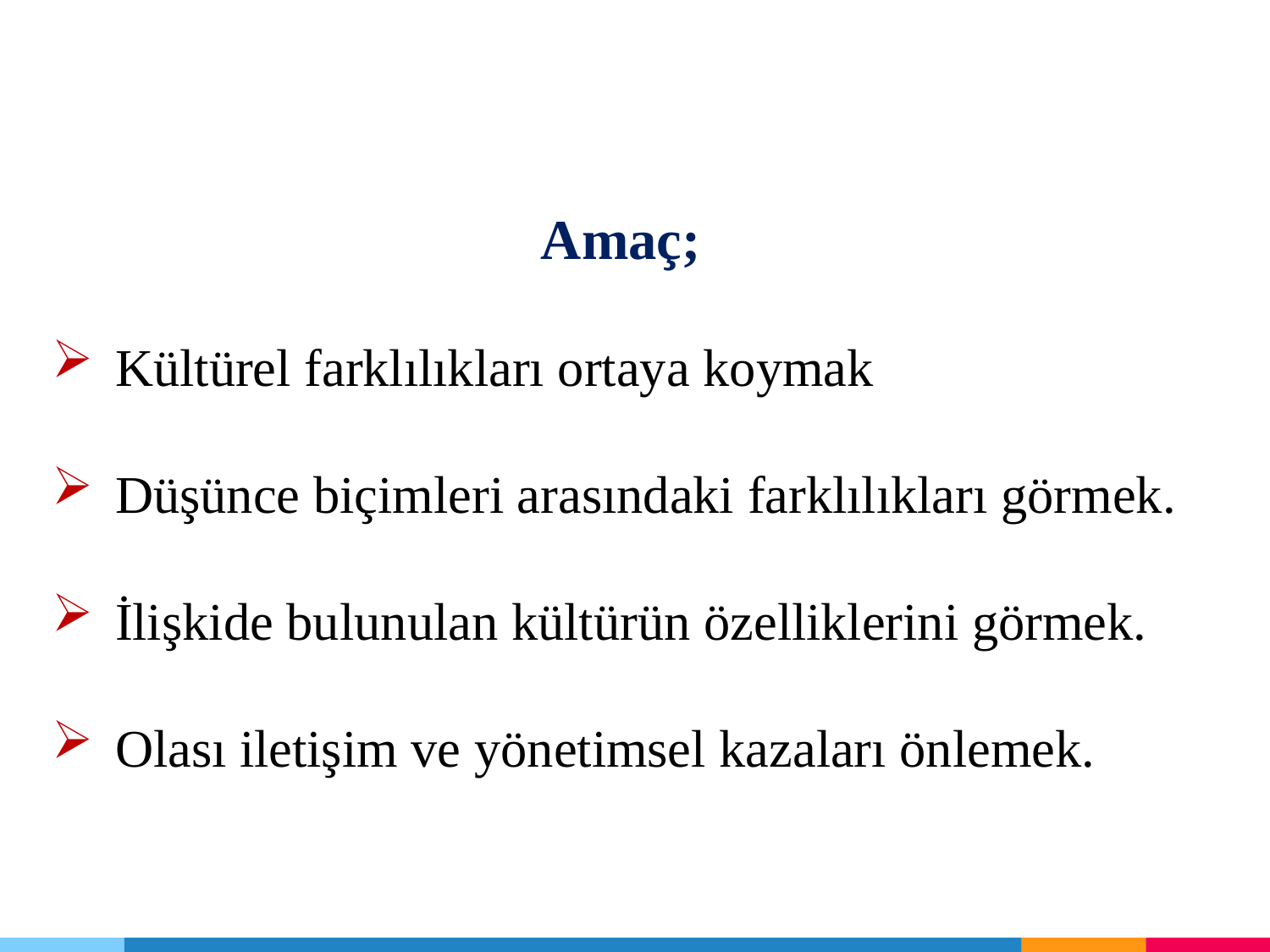

Amaç;
Kültürel farklılıkları ortaya koymak
Düşünce biçimleri arasındaki farklılıkları görmek.
İlişkide bulunulan kültürün özelliklerini görmek.
Olası iletişim ve yönetimsel kazaları önlemek.